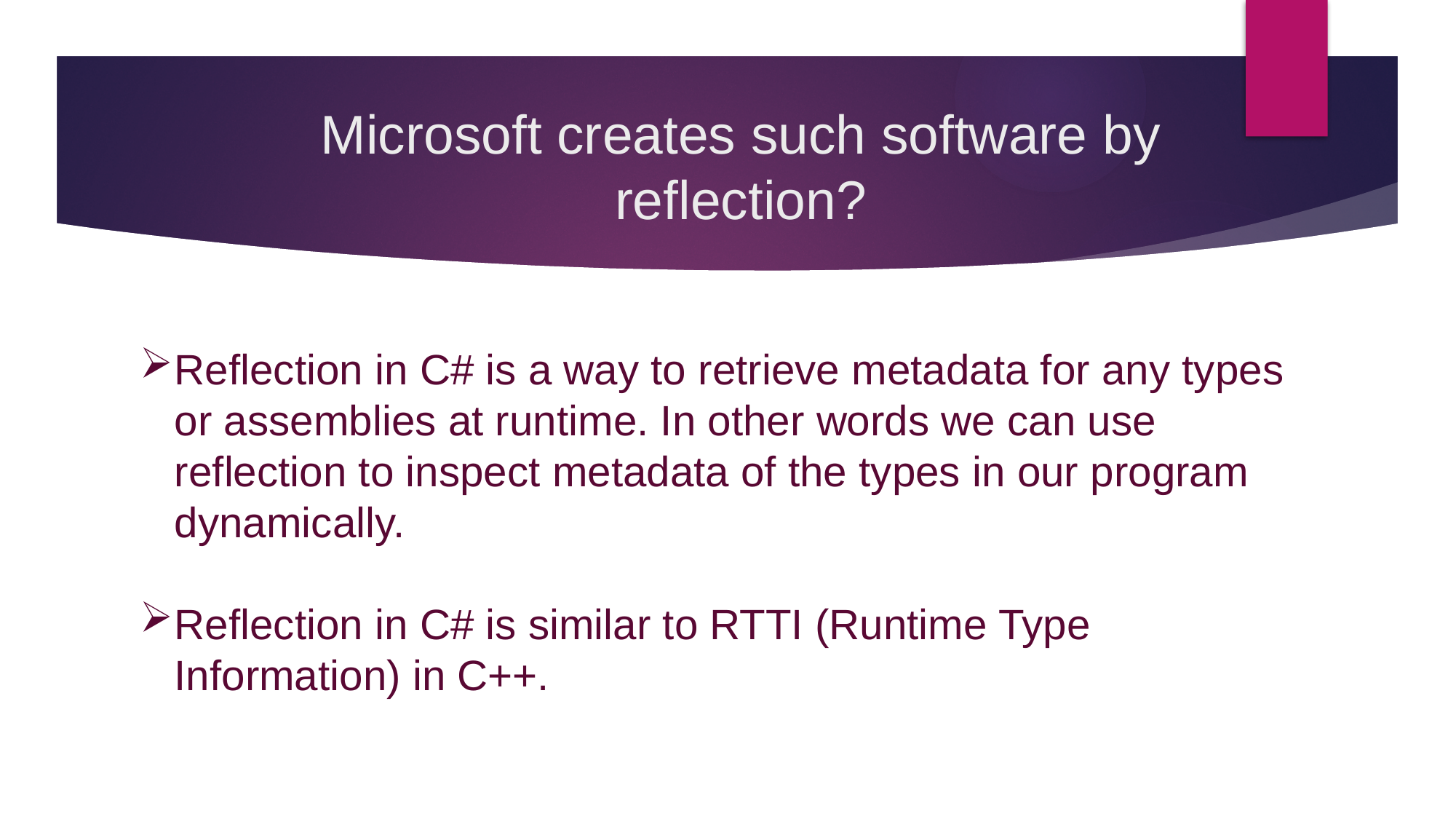

# Microsoft creates such software by reflection?
Reflection in C# is a way to retrieve metadata for any types or assemblies at runtime. In other words we can use reflection to inspect metadata of the types in our program dynamically.

Reflection in C# is similar to RTTI (Runtime Type Information) in C++.